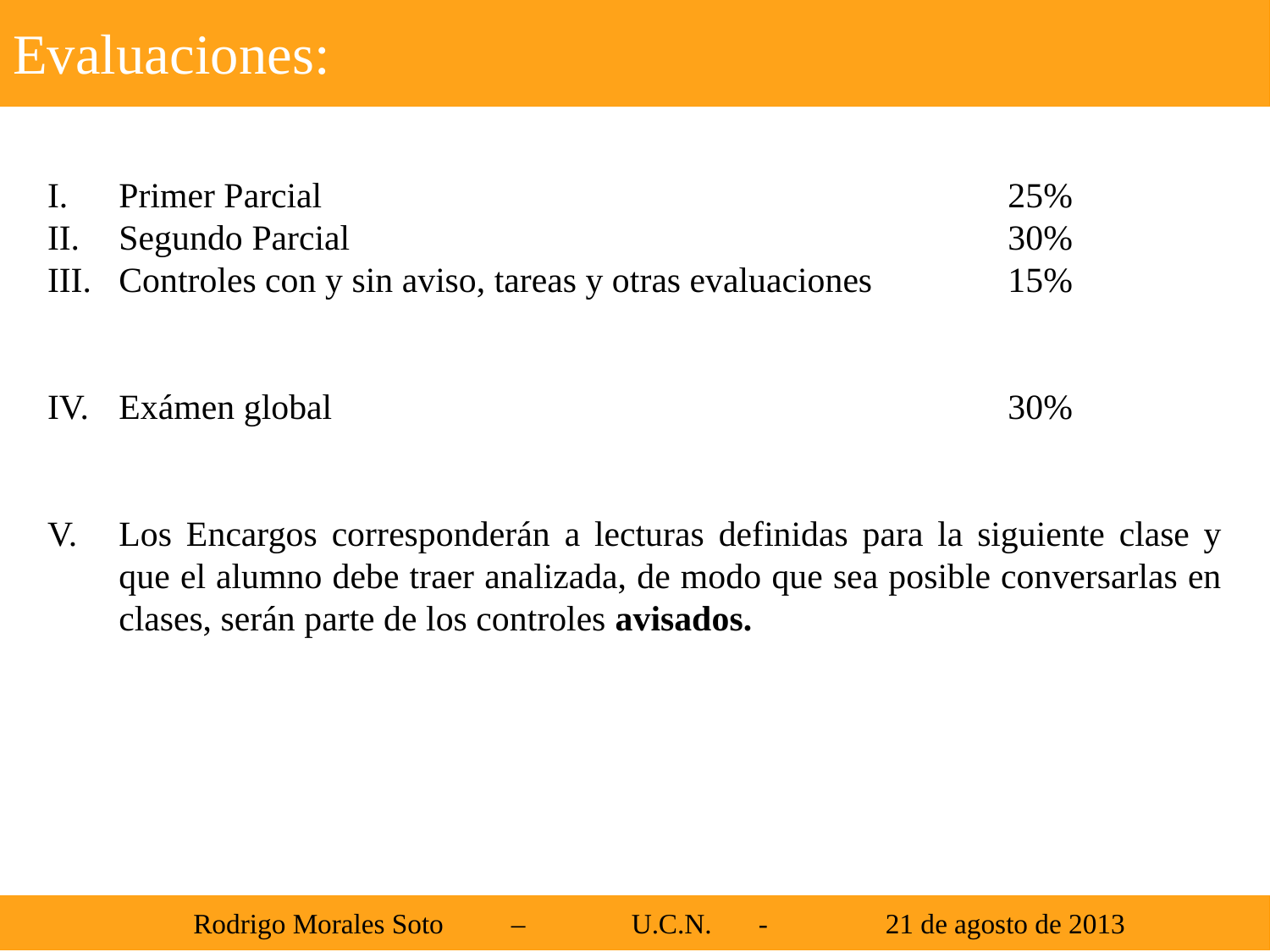

Evaluaciones:
Primer Parcial						25%
Segundo Parcial						30%
Controles con y sin aviso, tareas y otras evaluaciones		15%

Exámen global						30%

Los Encargos corresponderán a lecturas definidas para la siguiente clase y que el alumno debe traer analizada, de modo que sea posible conversarlas en clases, serán parte de los controles avisados.

          Rodrigo Morales Soto	 – 	U.C.N. 	-	21 de agosto de 2013